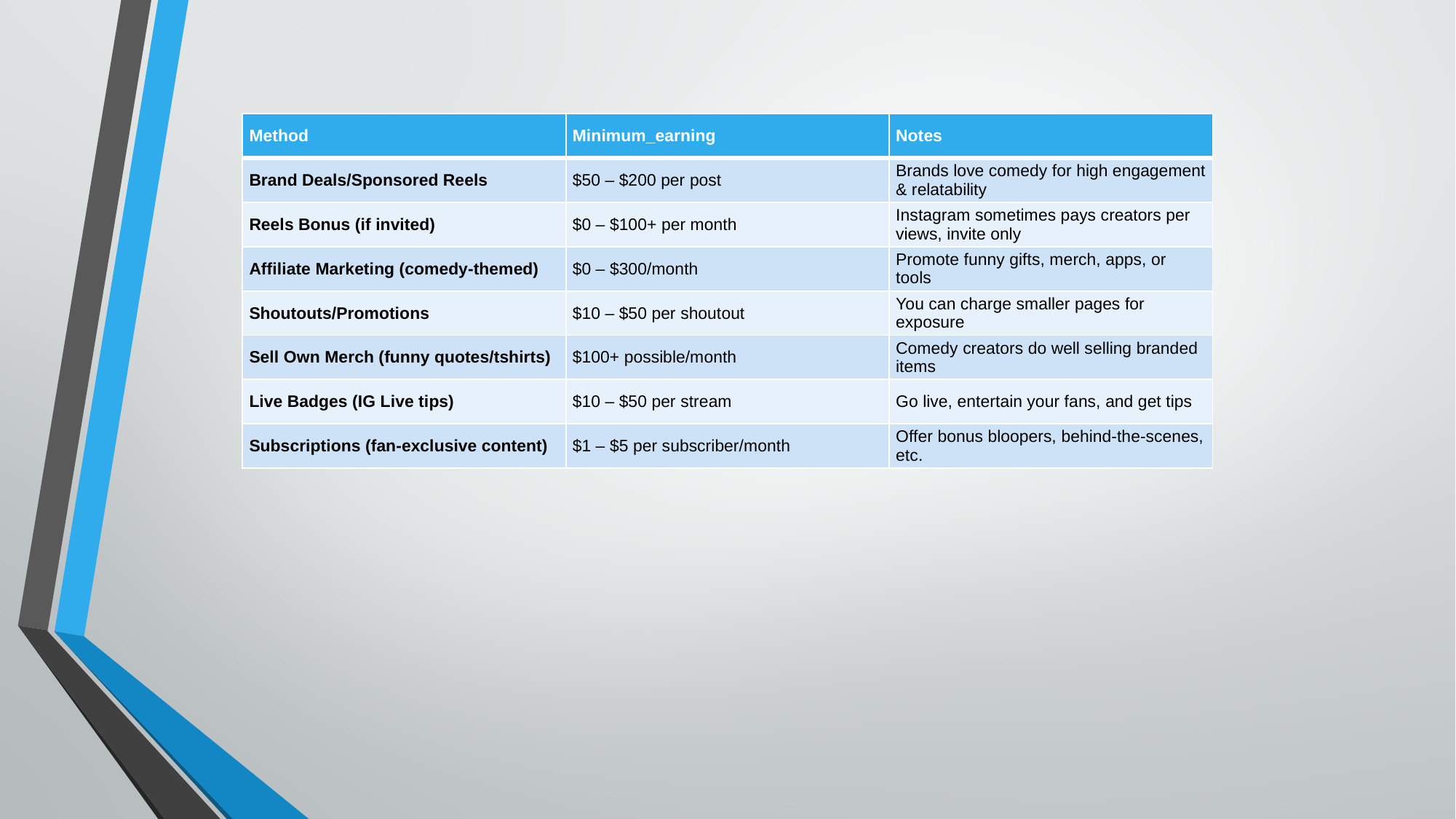

| Method | Minimum\_earning | Notes |
| --- | --- | --- |
| Brand Deals/Sponsored Reels | $50 – $200 per post | Brands love comedy for high engagement & relatability |
| Reels Bonus (if invited) | $0 – $100+ per month | Instagram sometimes pays creators per views, invite only |
| Affiliate Marketing (comedy-themed) | $0 – $300/month | Promote funny gifts, merch, apps, or tools |
| Shoutouts/Promotions | $10 – $50 per shoutout | You can charge smaller pages for exposure |
| Sell Own Merch (funny quotes/tshirts) | $100+ possible/month | Comedy creators do well selling branded items |
| Live Badges (IG Live tips) | $10 – $50 per stream | Go live, entertain your fans, and get tips |
| Subscriptions (fan-exclusive content) | $1 – $5 per subscriber/month | Offer bonus bloopers, behind-the-scenes, etc. |